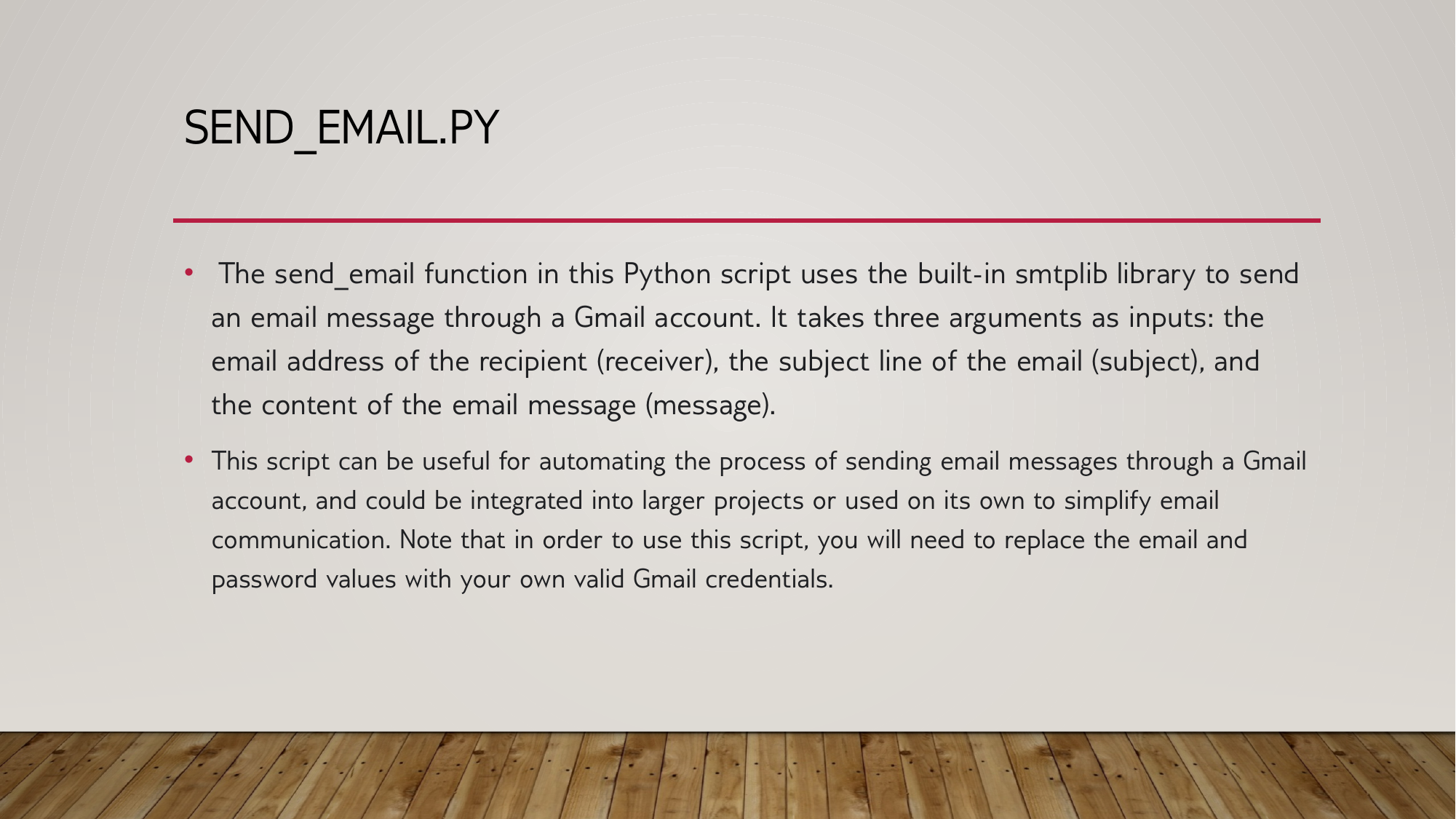

# SEND_EMAIL.PY
 The send_email function in this Python script uses the built-in smtplib library to send an email message through a Gmail account. It takes three arguments as inputs: the email address of the recipient (receiver), the subject line of the email (subject), and the content of the email message (message).
This script can be useful for automating the process of sending email messages through a Gmail account, and could be integrated into larger projects or used on its own to simplify email communication. Note that in order to use this script, you will need to replace the email and password values with your own valid Gmail credentials.